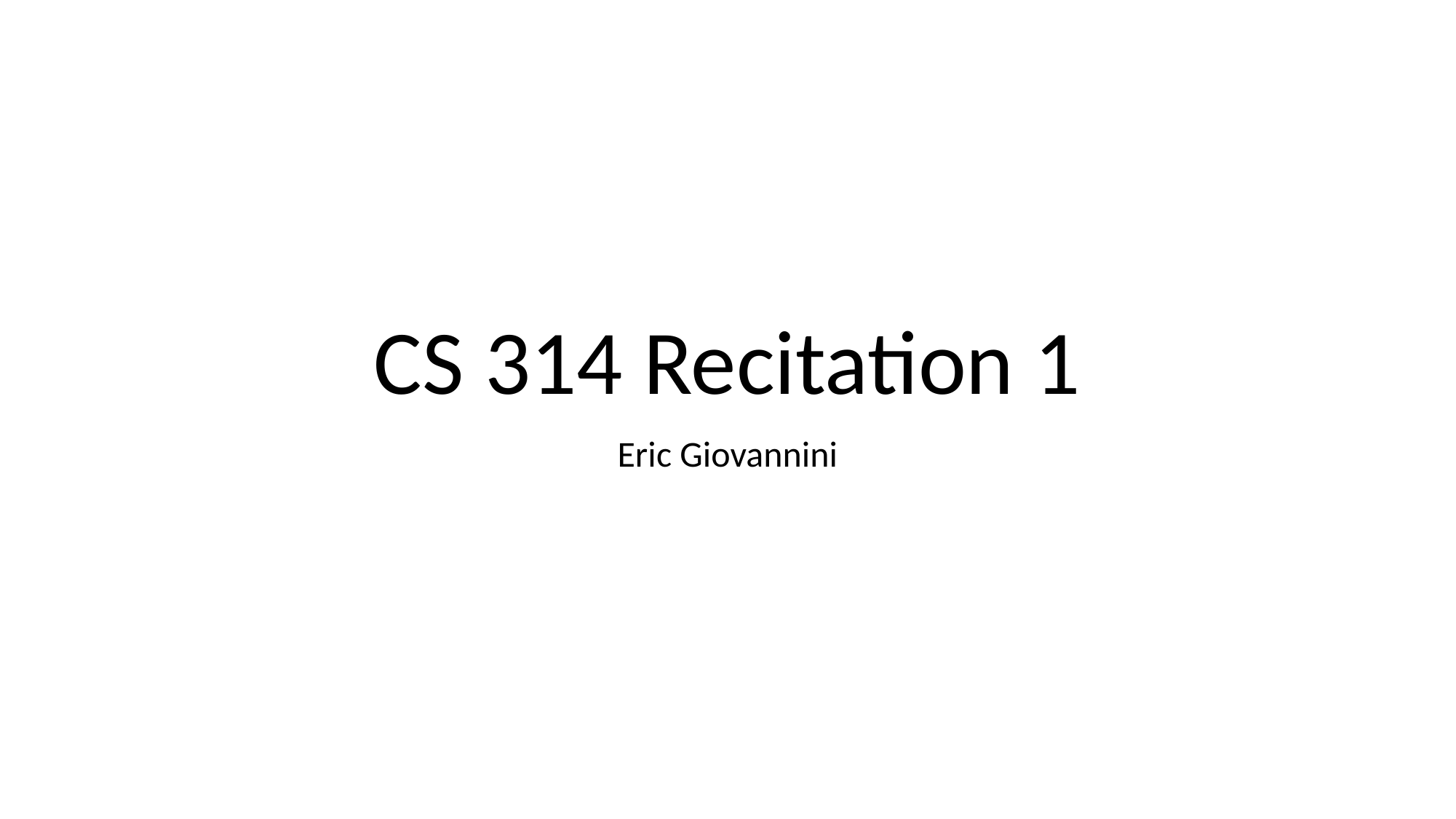

# CS 314 Recitation 1
Eric Giovannini